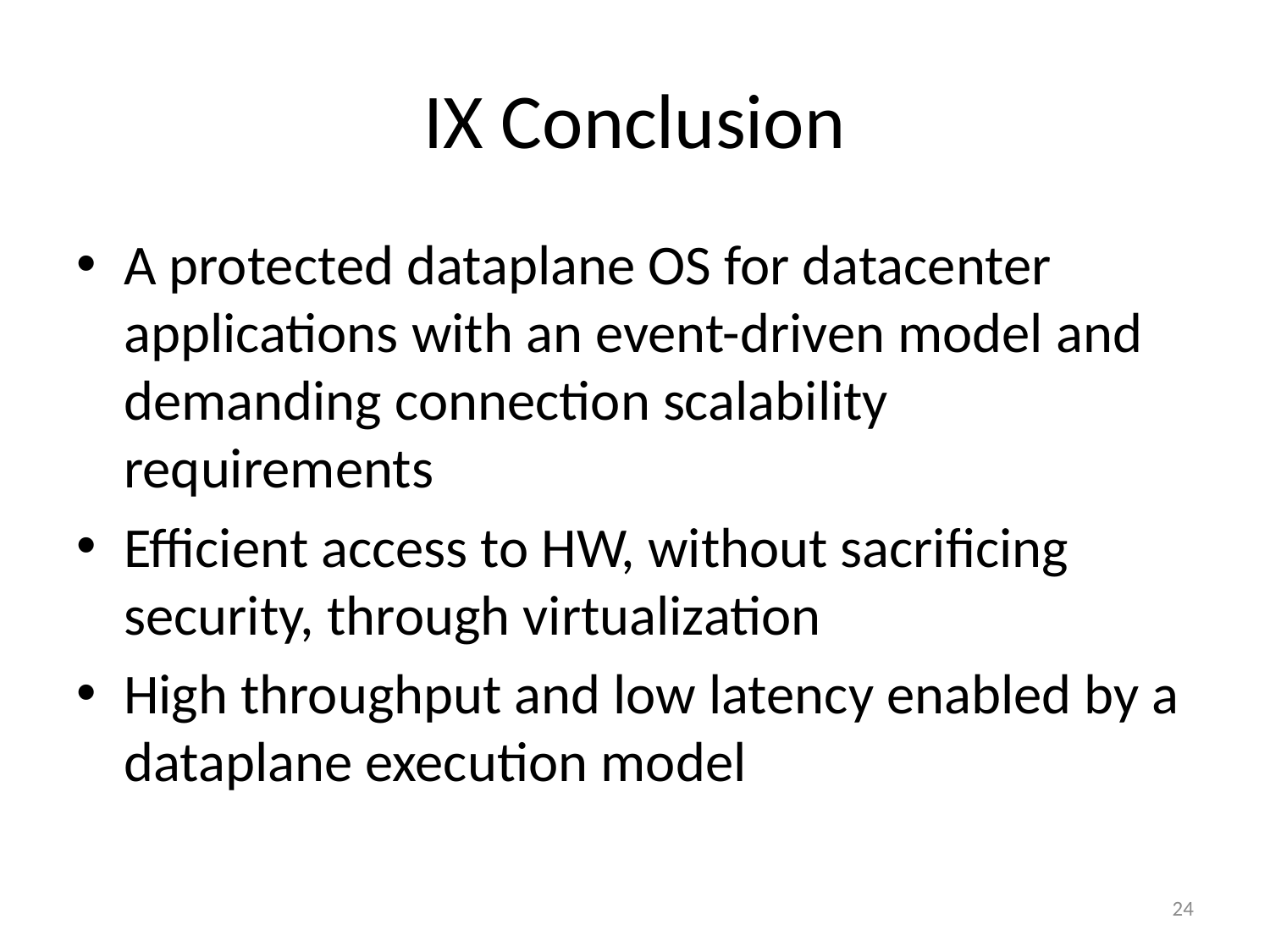

# IX Conclusion
A protected dataplane OS for datacenter applications with an event-driven model and demanding connection scalability requirements
Efficient access to HW, without sacrificing security, through virtualization
High throughput and low latency enabled by a dataplane execution model
24